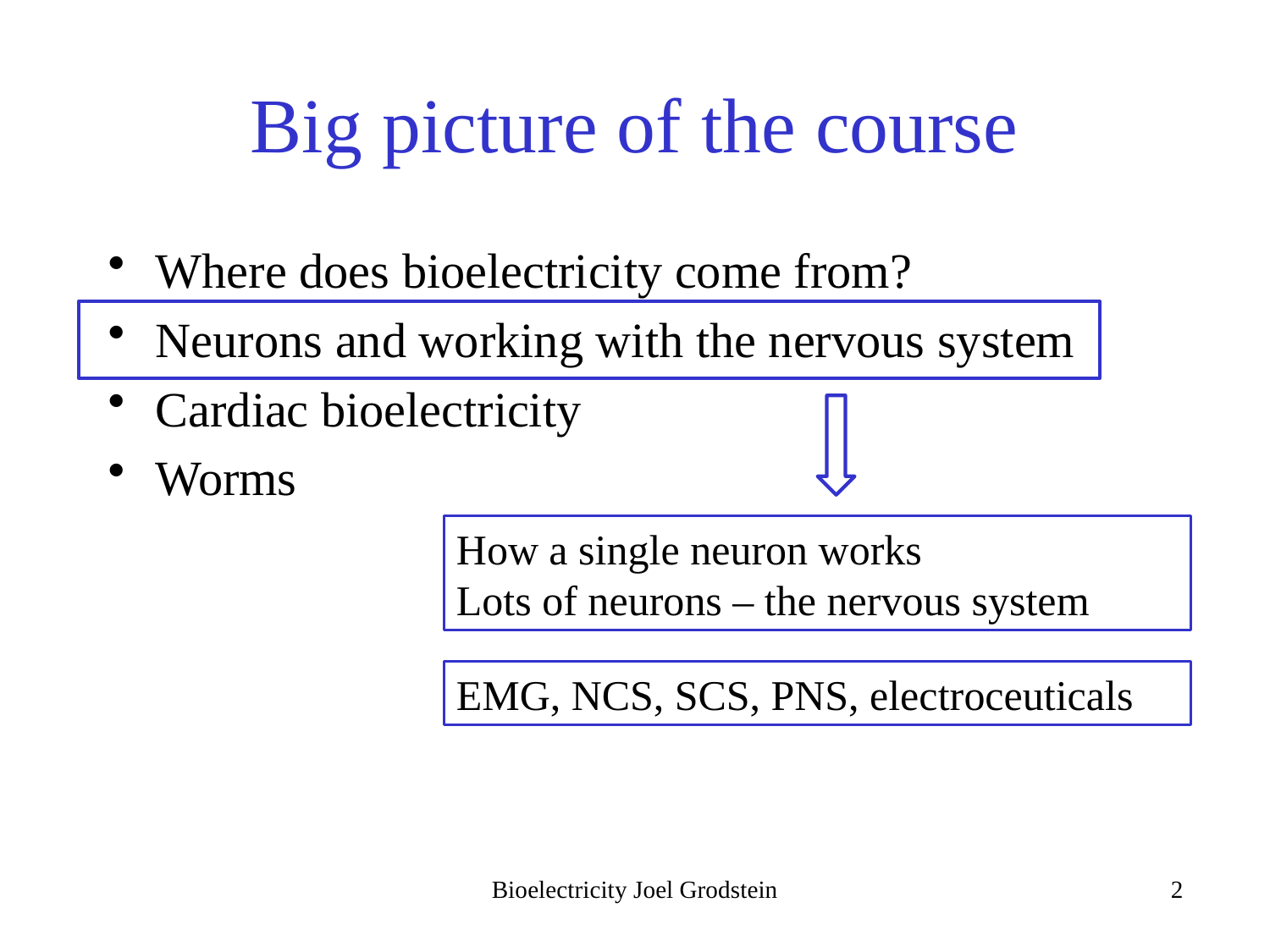

# Big picture of the course
Where does bioelectricity come from?
Neurons and working with the nervous system
Cardiac bioelectricity
Worms

How a single neuron works
Lots of neurons – the nervous system
EMG, NCS, SCS, PNS, electroceuticals
Bioelectricity Joel Grodstein